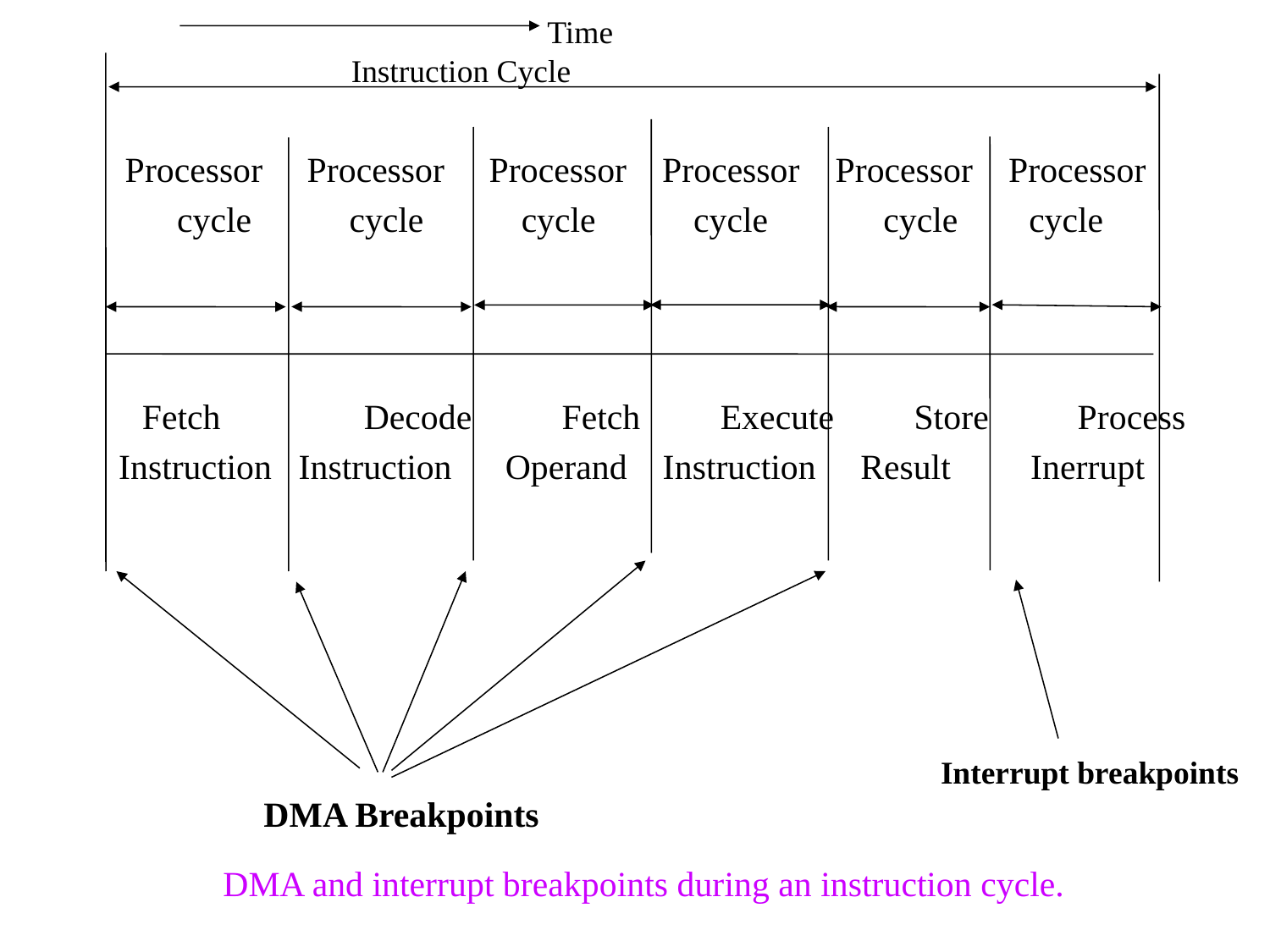

Time

Processor     Processor     Processor    Processor    Processor    Processor
cycle           cycle           cycle           cycle             cycle        cycle

           Fetch	  Decode	          Fetch         Execute         Store          Process
	   Instruction   Instruction      Operand    Instruction     Result         Inerrupt

Instruction Cycle

Interrupt breakpoints
DMA Breakpoints
DMA and interrupt breakpoints during an instruction cycle.